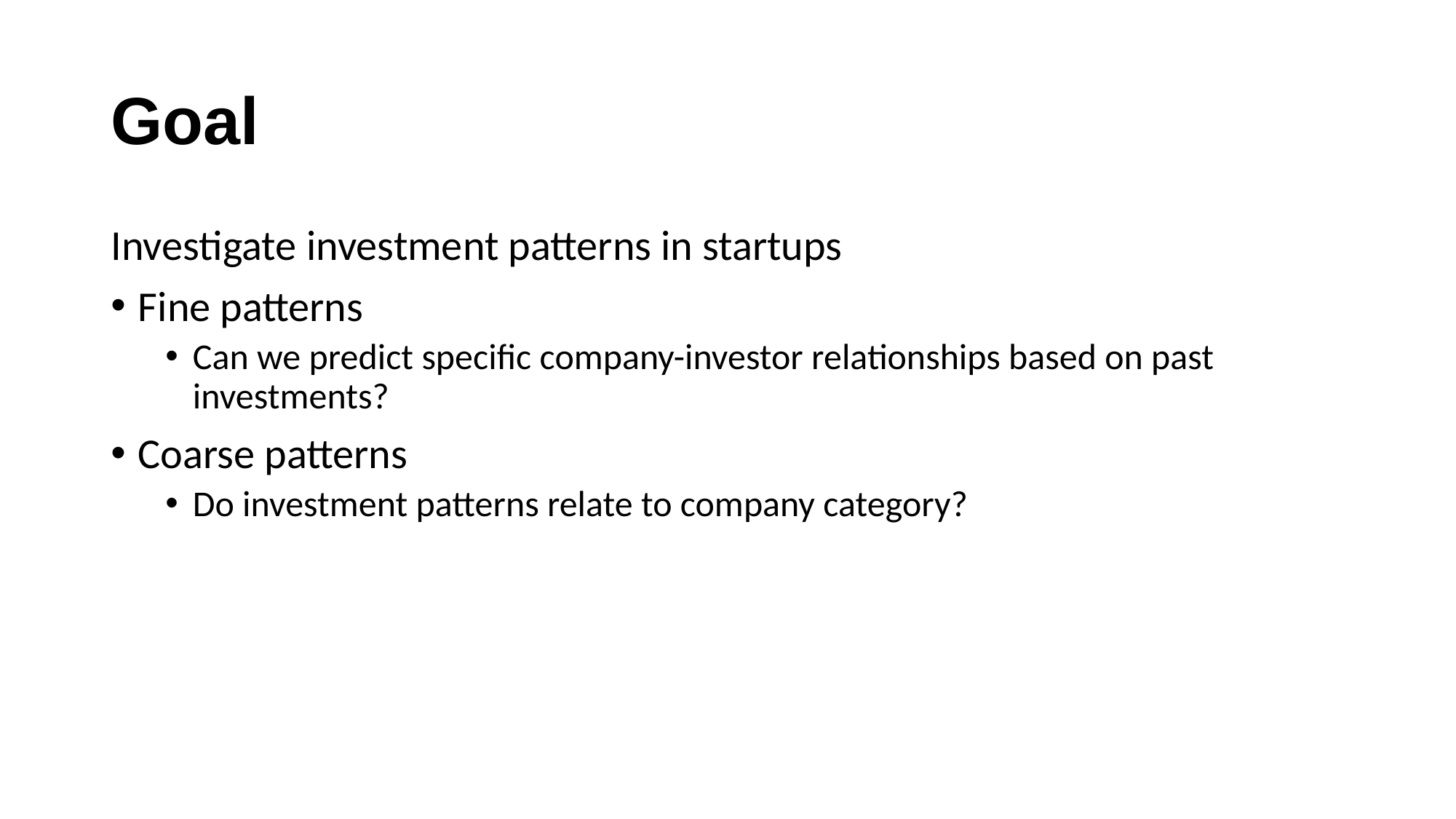

# Goal
Investigate investment patterns in startups
Fine patterns
Can we predict specific company-investor relationships based on past investments?
Coarse patterns
Do investment patterns relate to company category?